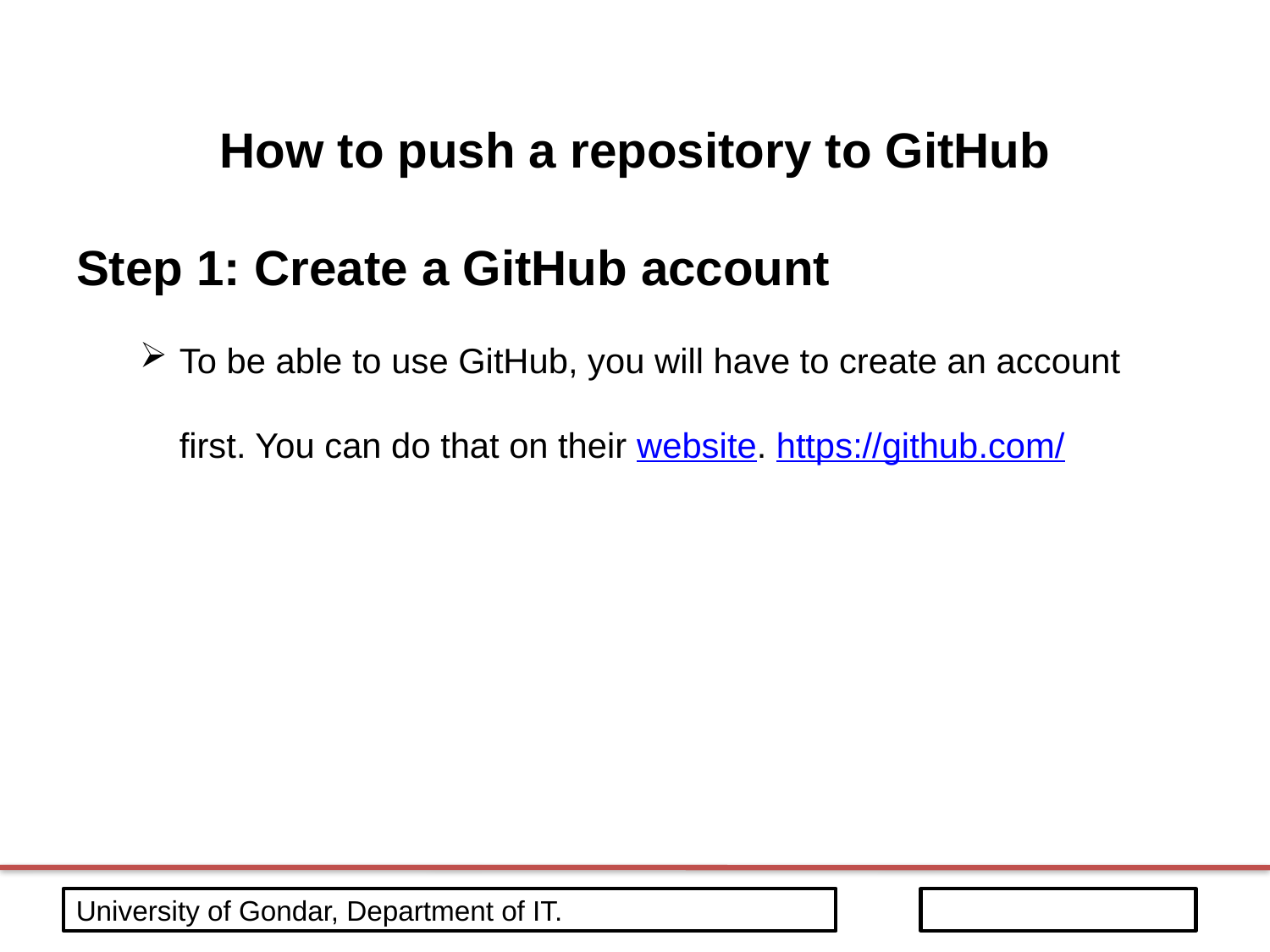

How to push a repository to GitHub
Step 1: Create a GitHub account
To be able to use GitHub, you will have to create an account first. You can do that on their website. https://github.com/